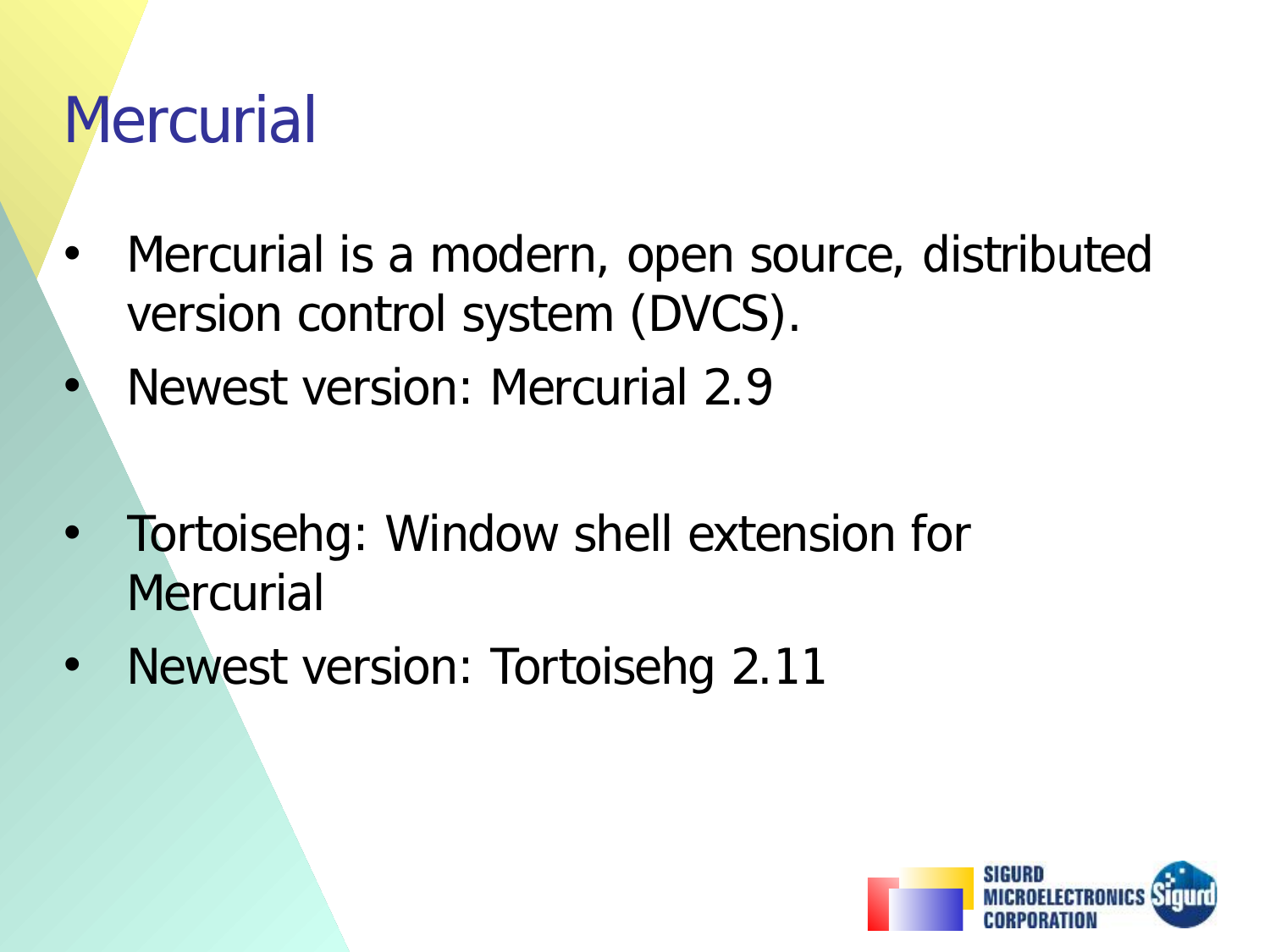

# Mercurial
Mercurial is a modern, open source, distributed version control system (DVCS).
Newest version: Mercurial 2.9

Tortoisehg: Window shell extension for Mercurial
Newest version: Tortoisehg 2.11